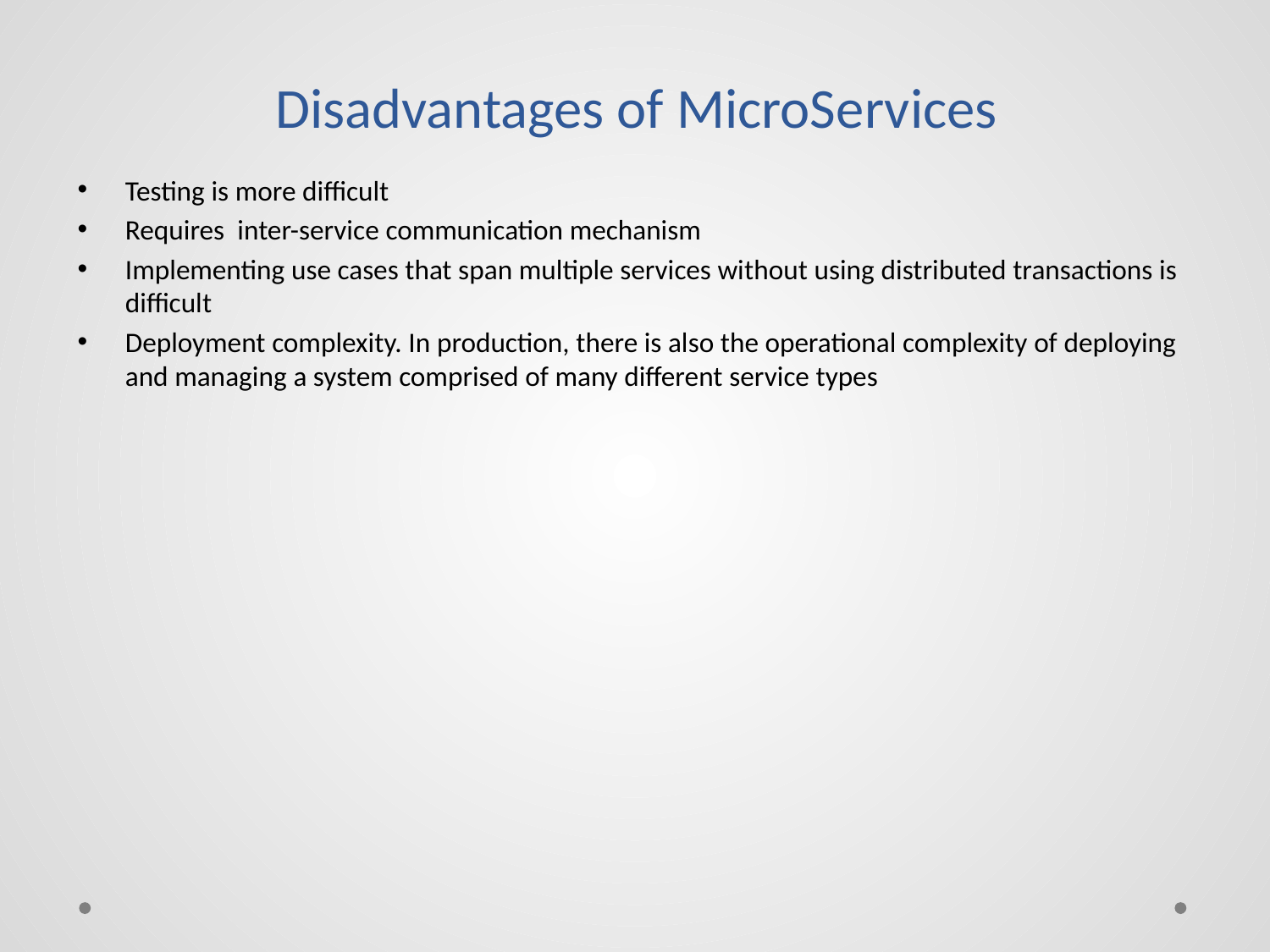

# Disadvantages of MicroServices
Testing is more difficult
Requires  inter-service communication mechanism
Implementing use cases that span multiple services without using distributed transactions is difficult
Deployment complexity. In production, there is also the operational complexity of deploying and managing a system comprised of many different service types